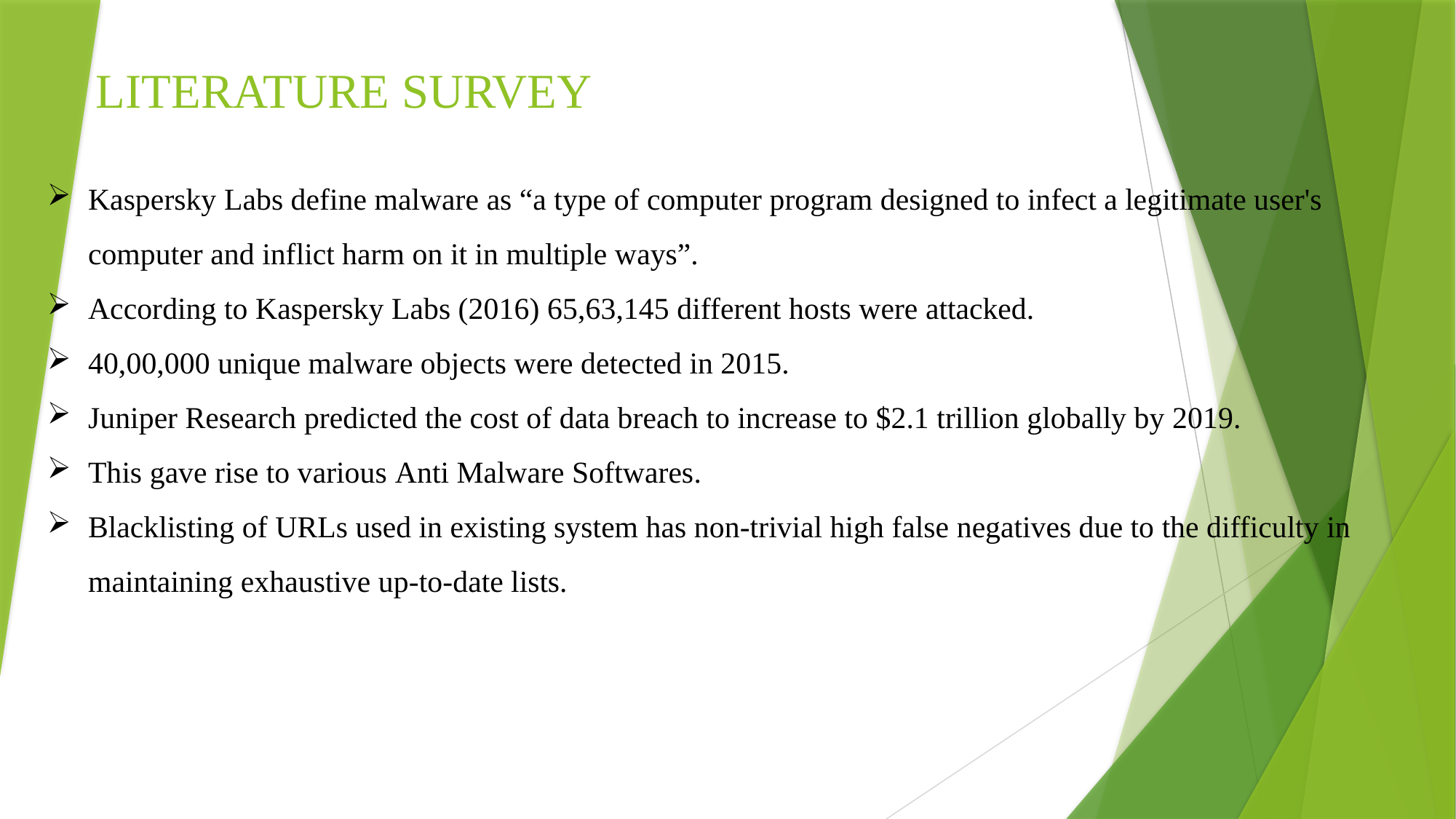

LITERATURE SURVEY

Kaspersky Labs define malware as “a type of computer program designed to infect a legitimate user's computer and inflict harm on it in multiple ways”.
According to Kaspersky Labs (2016) 65,63,145 different hosts were attacked.
40,00,000 unique malware objects were detected in 2015.
Juniper Research predicted the cost of data breach to increase to $2.1 trillion globally by 2019.
This gave rise to various Anti Malware Softwares.
Blacklisting of URLs used in existing system has non-trivial high false negatives due to the difficulty in maintaining exhaustive up-to-date lists.